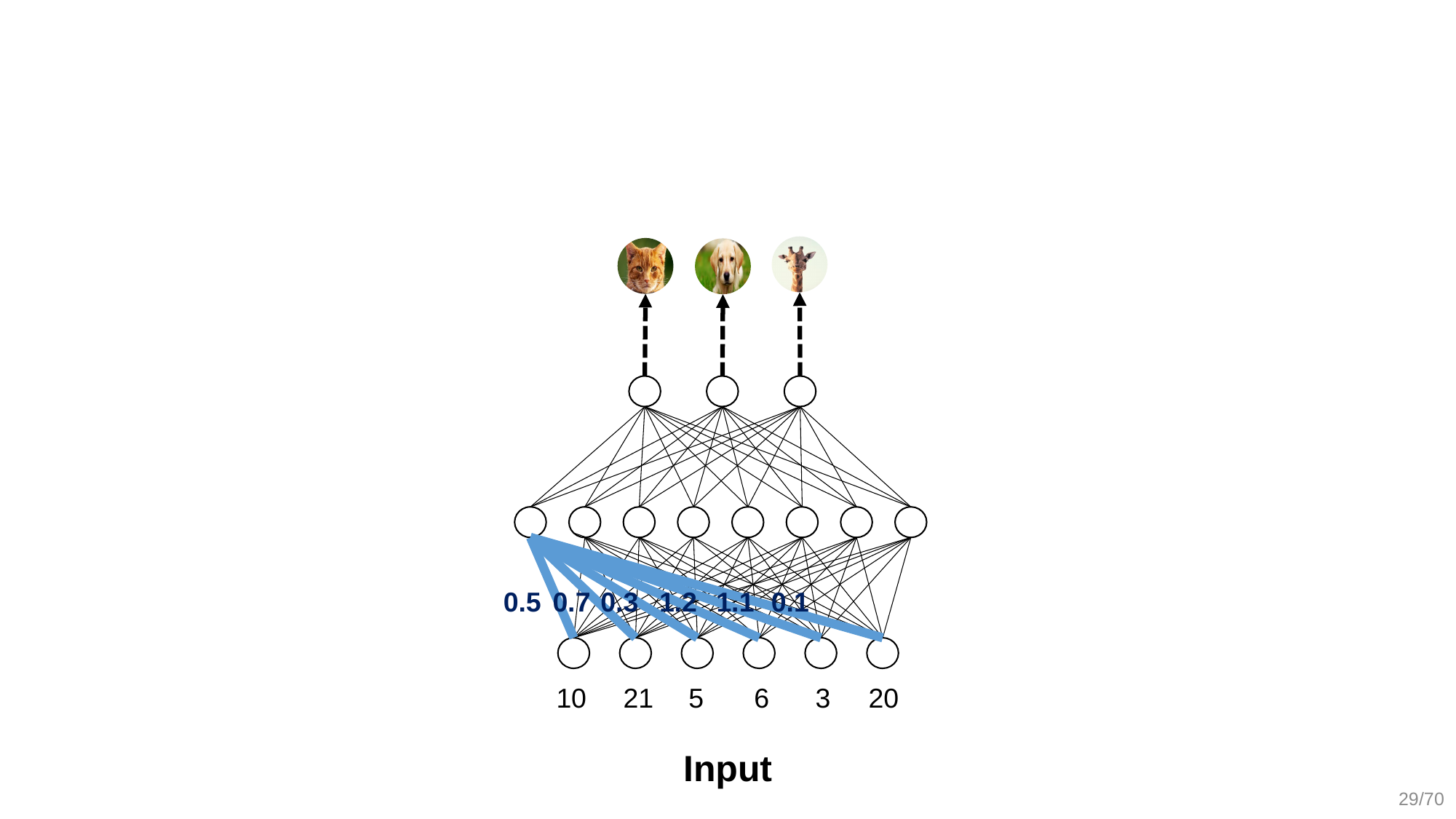

0.5
0.7
0.3
1.2
1.1
0.1

10
21
5
6
3
20
Input
29/70